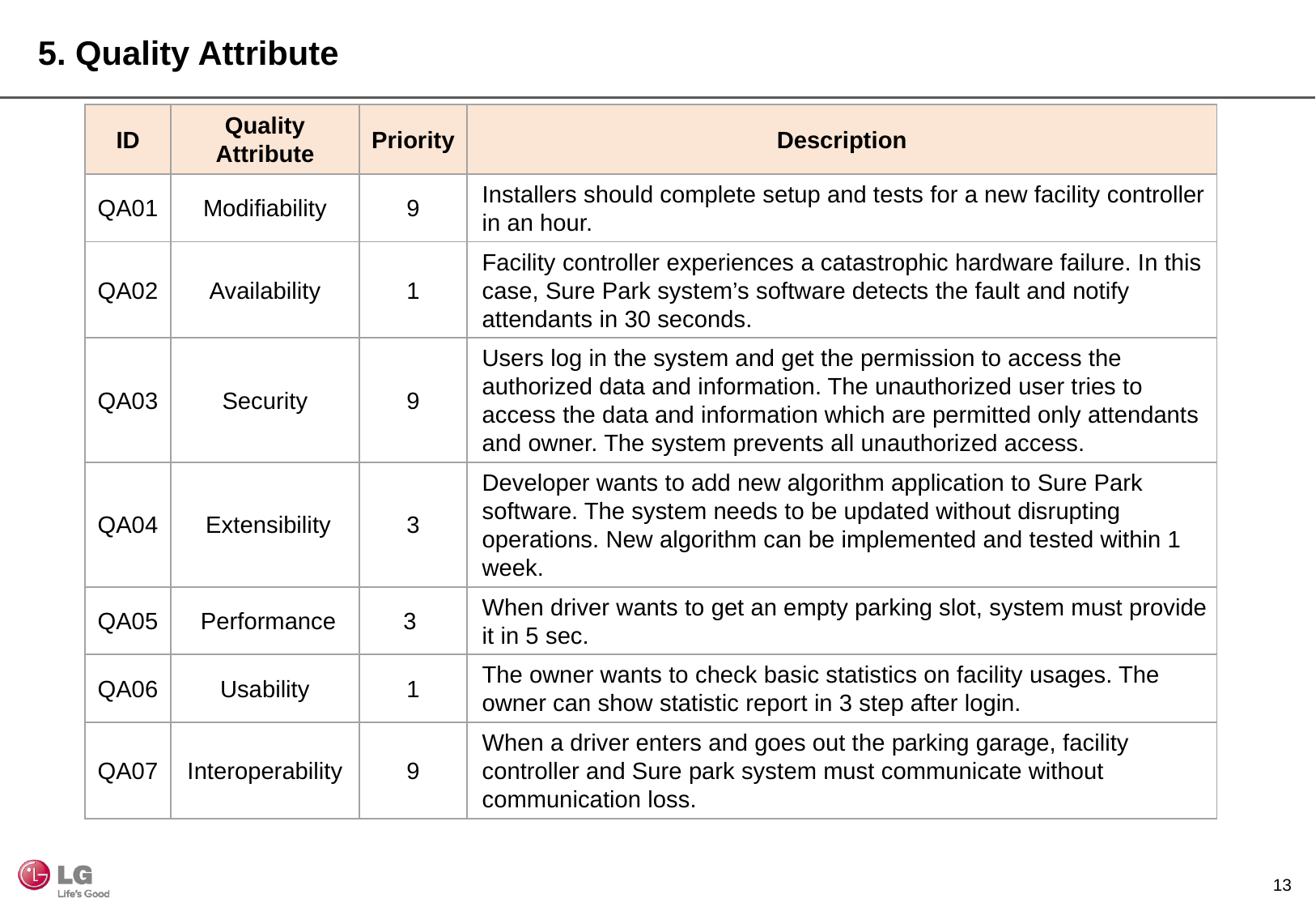

5. Quality Attribute
| ID | Quality Attribute | Priority | Description |
| --- | --- | --- | --- |
| QA01 | Modifiability | 9 | Installers should complete setup and tests for a new facility controller in an hour. |
| QA02 | Availability | 1 | Facility controller experiences a catastrophic hardware failure. In this case, Sure Park system’s software detects the fault and notify attendants in 30 seconds. |
| QA03 | Security | 9 | Users log in the system and get the permission to access the authorized data and information. The unauthorized user tries to access the data and information which are permitted only attendants and owner. The system prevents all unauthorized access. |
| QA04 | Extensibility | 3 | Developer wants to add new algorithm application to Sure Park software. The system needs to be updated without disrupting operations. New algorithm can be implemented and tested within 1 week. |
| QA05 | Performance | 3 | When driver wants to get an empty parking slot, system must provide it in 5 sec. |
| QA06 | Usability | 1 | The owner wants to check basic statistics on facility usages. The owner can show statistic report in 3 step after login. |
| QA07 | Interoperability | 9 | When a driver enters and goes out the parking garage, facility controller and Sure park system must communicate without communication loss. |
13